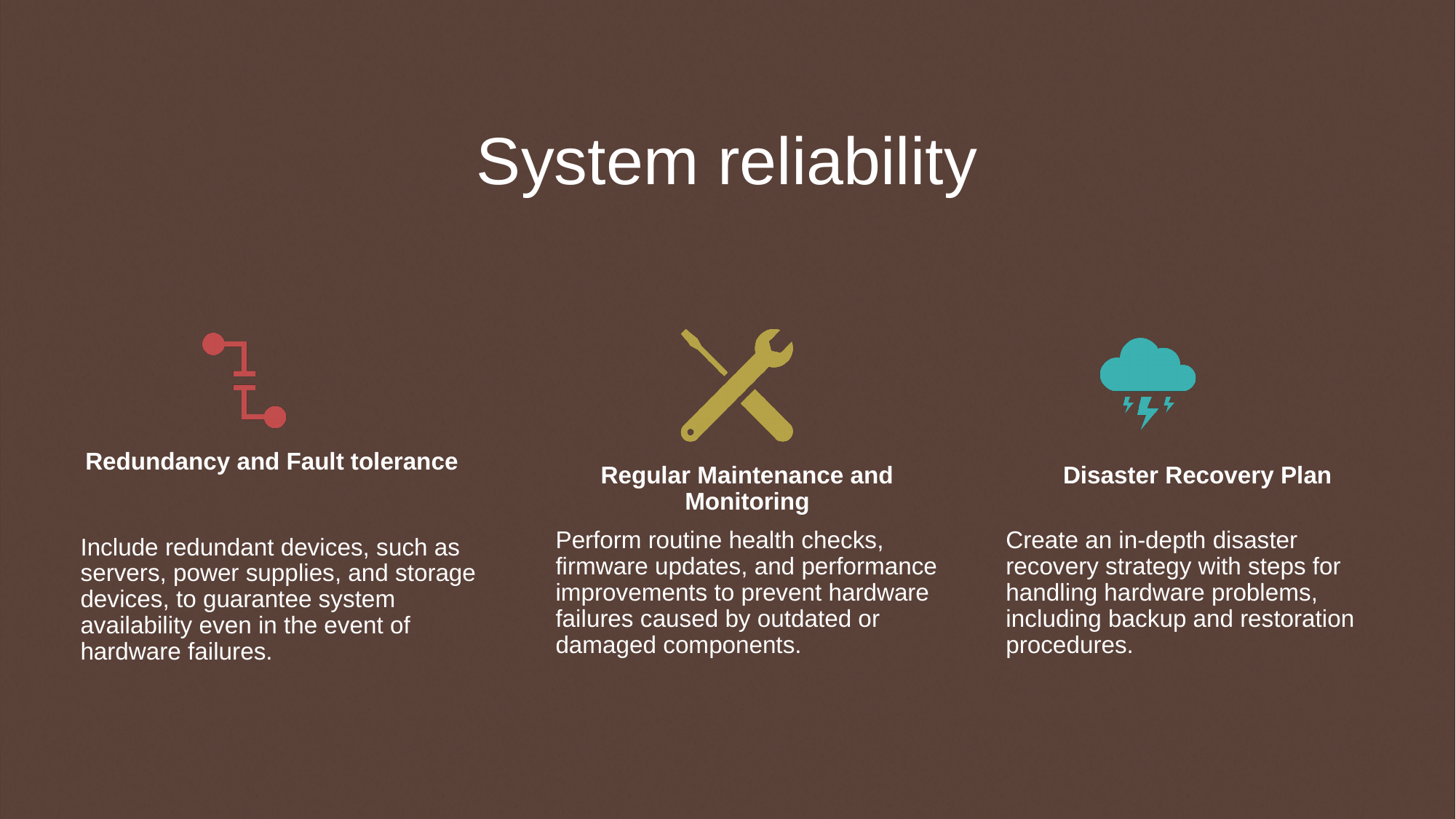

# System reliability
Redundancy and Fault tolerance
Include redundant devices, such as servers, power supplies, and storage devices, to guarantee system availability even in the event of hardware failures.
Regular Maintenance and Monitoring
Perform routine health checks, firmware updates, and performance improvements to prevent hardware failures caused by outdated or damaged components.
Disaster Recovery Plan
Create an in-depth disaster recovery strategy with steps for handling hardware problems, including backup and restoration procedures.